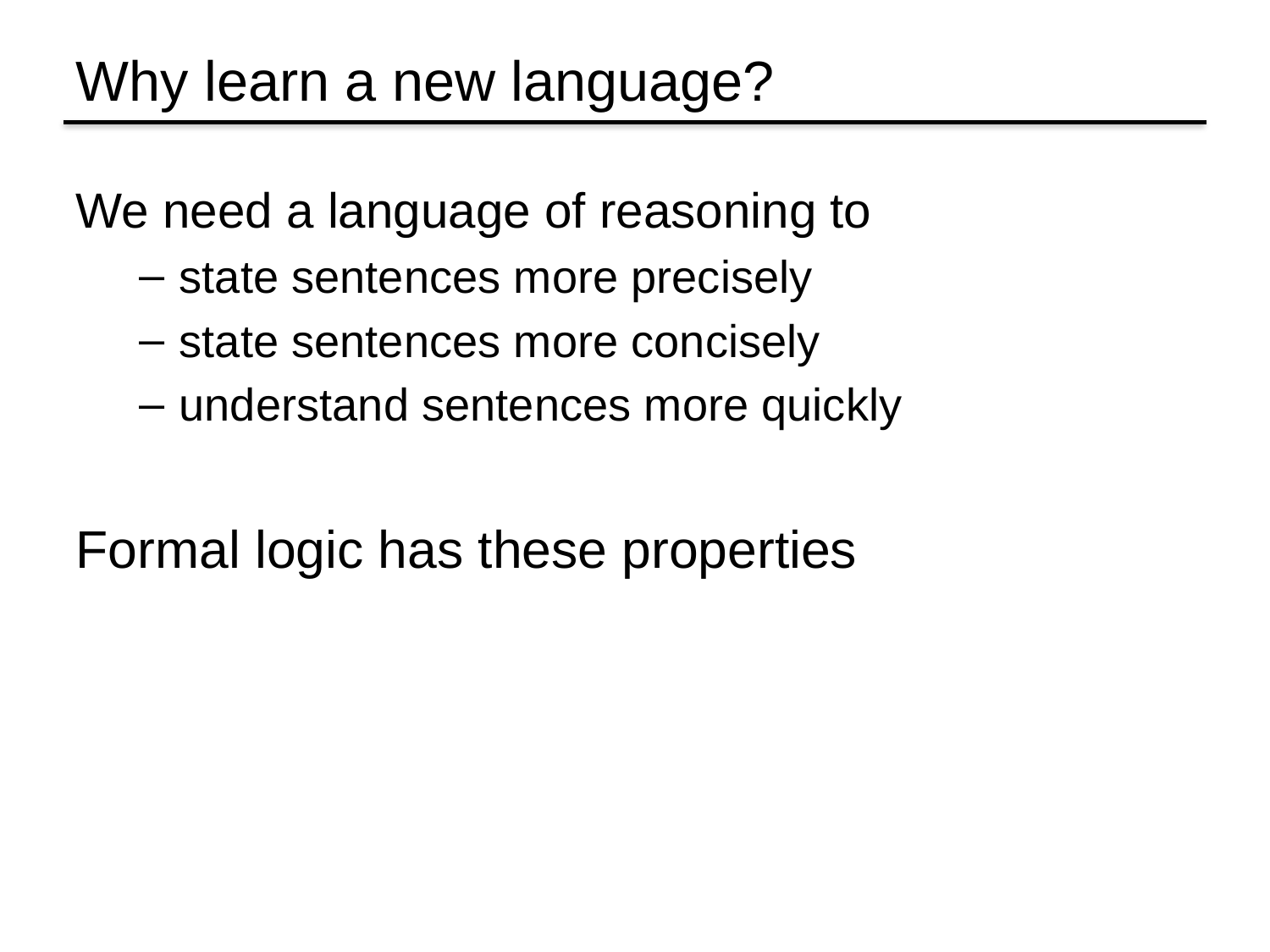

# Why learn a new language?
We need a language of reasoning to
state sentences more precisely
state sentences more concisely
understand sentences more quickly

Formal logic has these properties